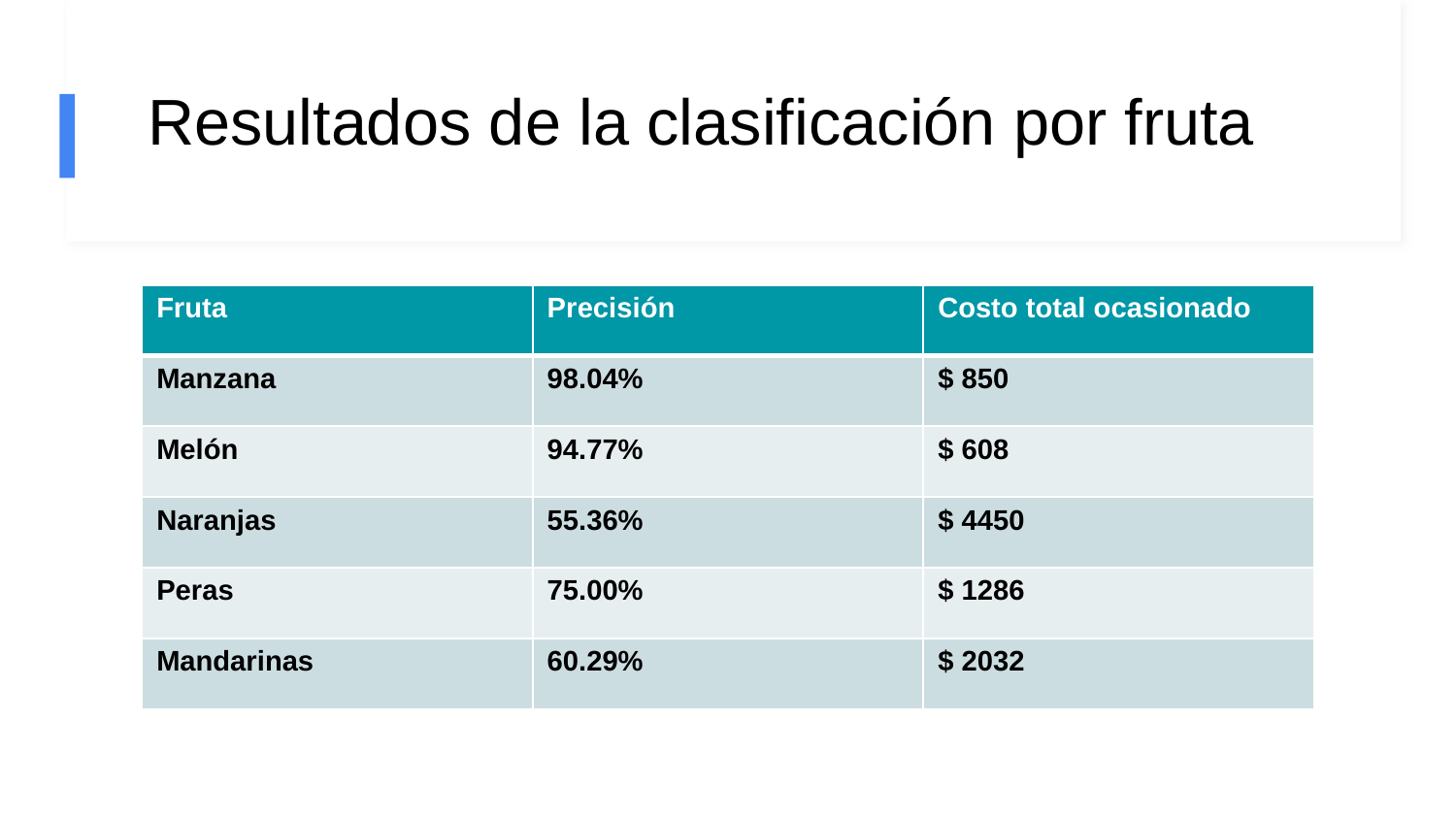

# Resultados de la clasificación por fruta
| Fruta | Precisión | Costo total ocasionado |
| --- | --- | --- |
| Manzana | 98.04% | $ 850 |
| Melón | 94.77% | $ 608 |
| Naranjas | 55.36% | $ 4450 |
| Peras | 75.00% | $ 1286 |
| Mandarinas | 60.29% | $ 2032 |